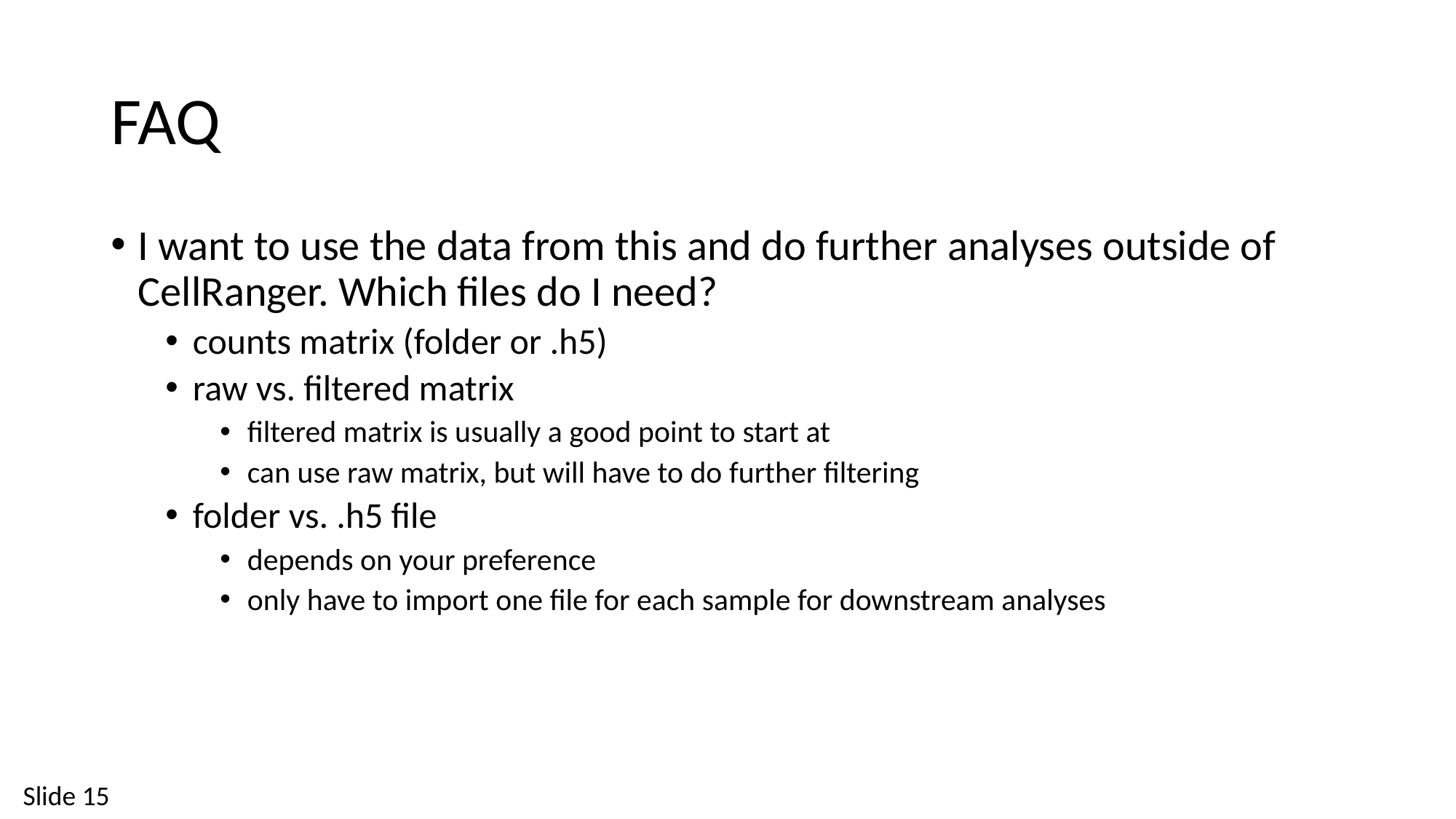

# FAQ
I want to use the data from this and do further analyses outside of CellRanger. Which files do I need?
counts matrix (folder or .h5)
raw vs. filtered matrix
filtered matrix is usually a good point to start at
can use raw matrix, but will have to do further filtering
folder vs. .h5 file
depends on your preference
only have to import one file for each sample for downstream analyses
Slide 15